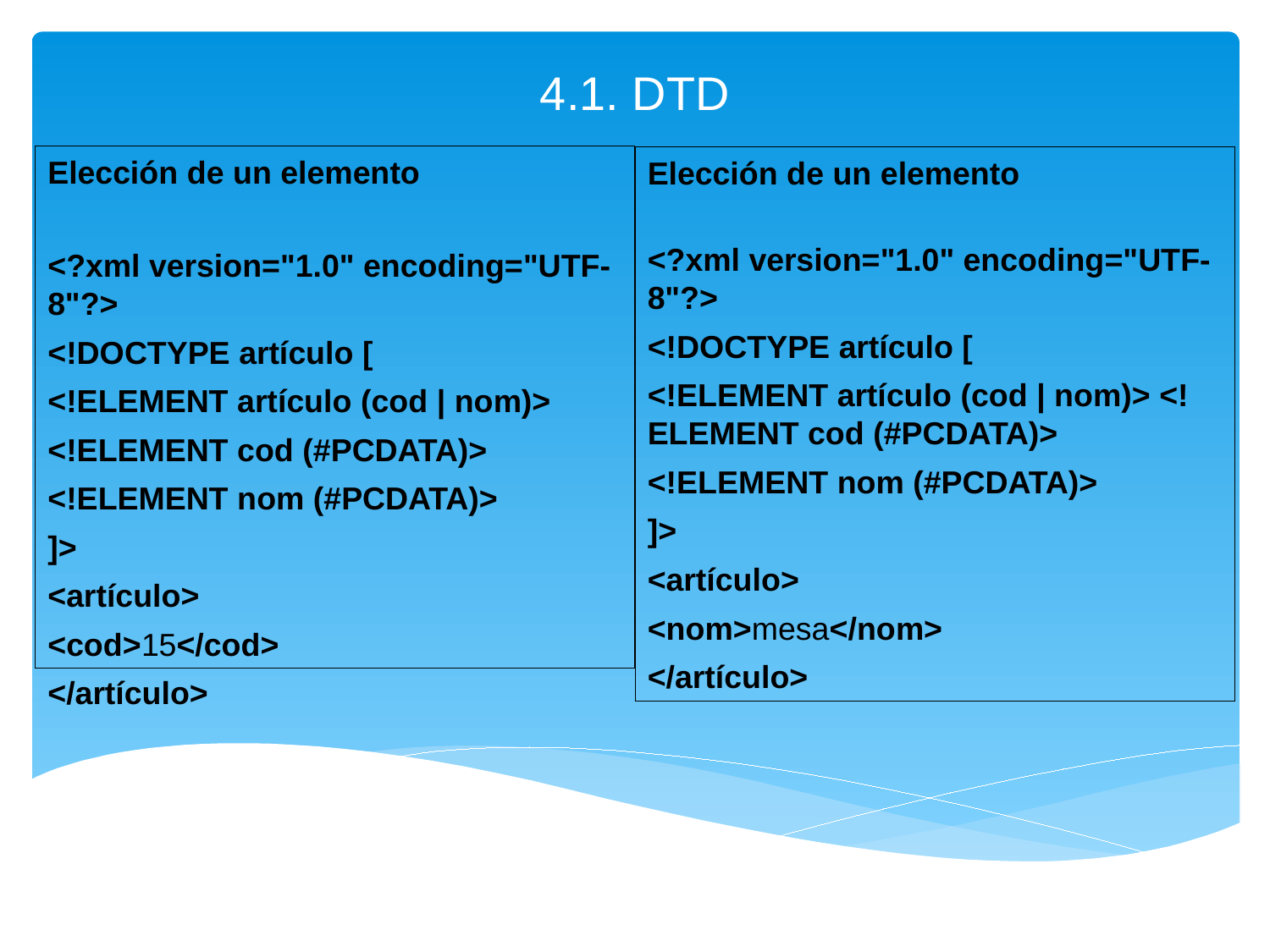

# 4.1. DTD
Elección de un elemento

<?xml version="1.0" encoding="UTF-8"?>
<!DOCTYPE artículo [
<!ELEMENT artículo (cod | nom)>
<!ELEMENT cod (#PCDATA)>
<!ELEMENT nom (#PCDATA)>
]>
<artículo>
<cod>15</cod>
</artículo>

Elección de un elemento

<?xml version="1.0" encoding="UTF-8"?>
<!DOCTYPE artículo [
<!ELEMENT artículo (cod | nom)> <!ELEMENT cod (#PCDATA)>
<!ELEMENT nom (#PCDATA)>
]>
<artículo>
<nom>mesa</nom>
</artículo>